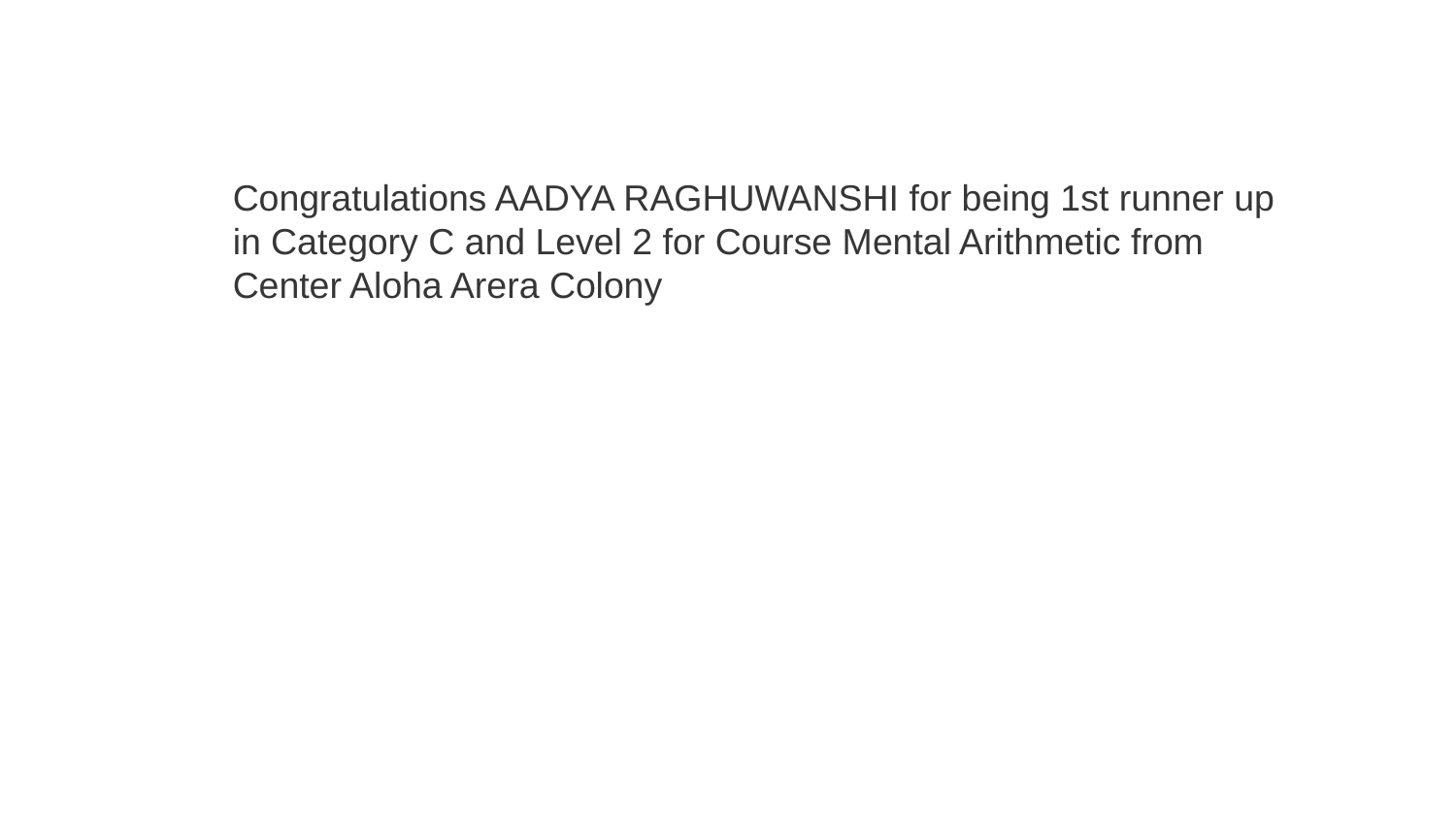

Congratulations AADYA RAGHUWANSHI for being 1st runner up in Category C and Level 2 for Course Mental Arithmetic from Center Aloha Arera Colony